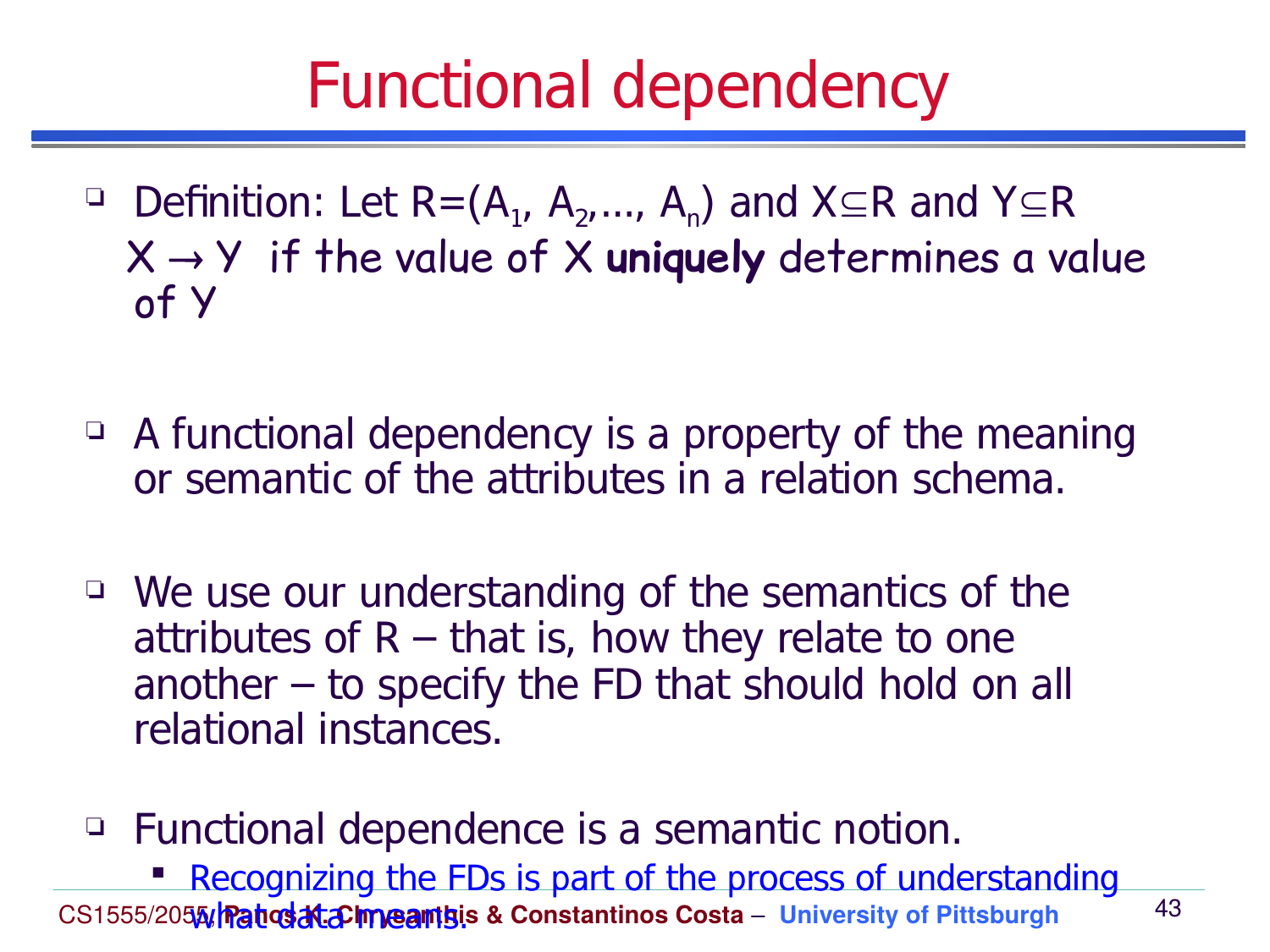

# Functional dependency
Definition: Let R=(A1, A2,…, An) and X⊆R and Y⊆R
   X → Y  if the value of X uniquely determines a value of Y

A functional dependency is a property of the meaning or semantic of the attributes in a relation schema.

We use our understanding of the semantics of the attributes of R – that is, how they relate to one another – to specify the FD that should hold on all relational instances.

Functional dependence is a semantic notion.
Recognizing the FDs is part of the process of understanding what data means.